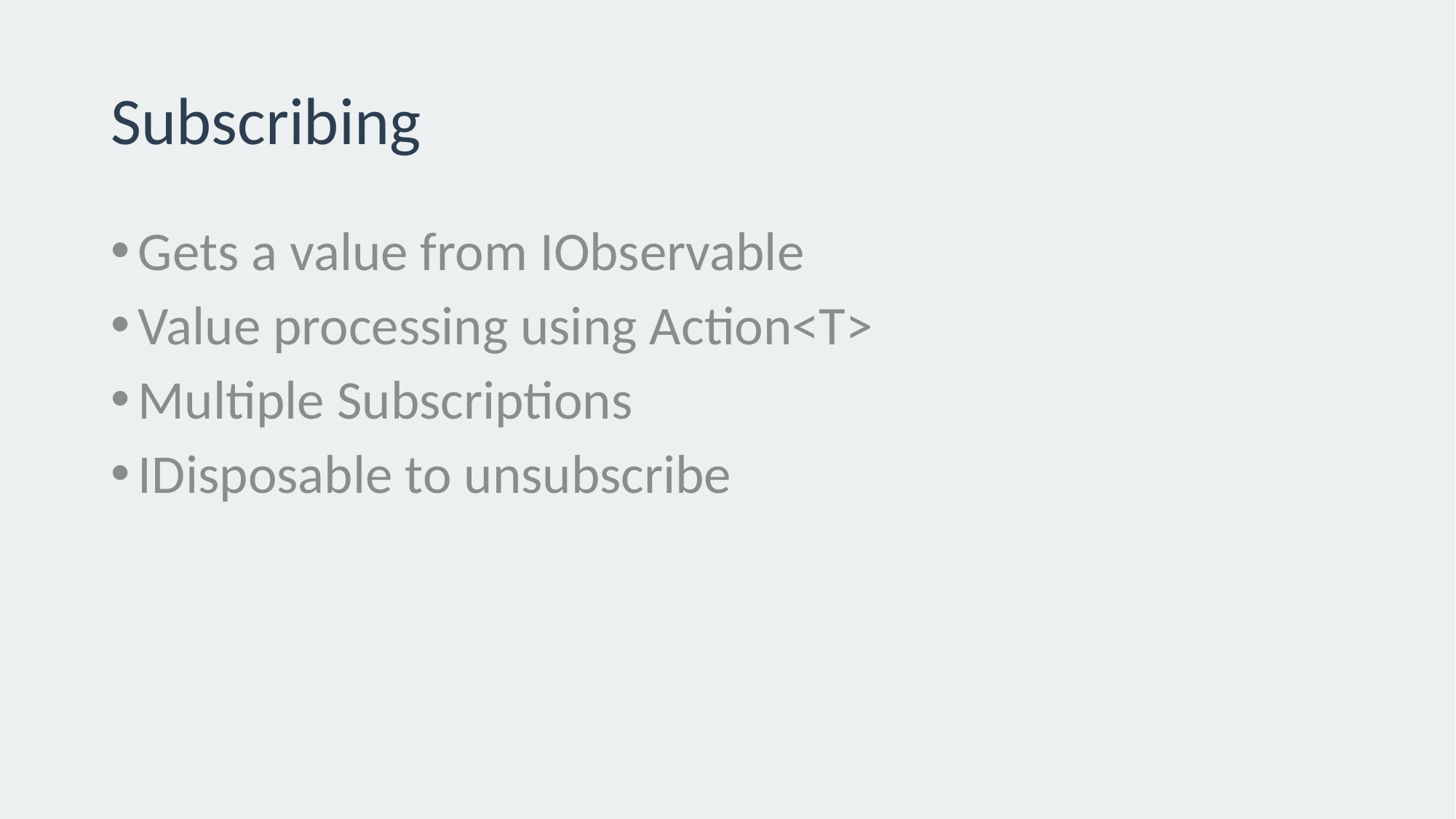

# Subscribing
Gets a value from IObservable
Value processing using Action<T>
Multiple Subscriptions
IDisposable to unsubscribe